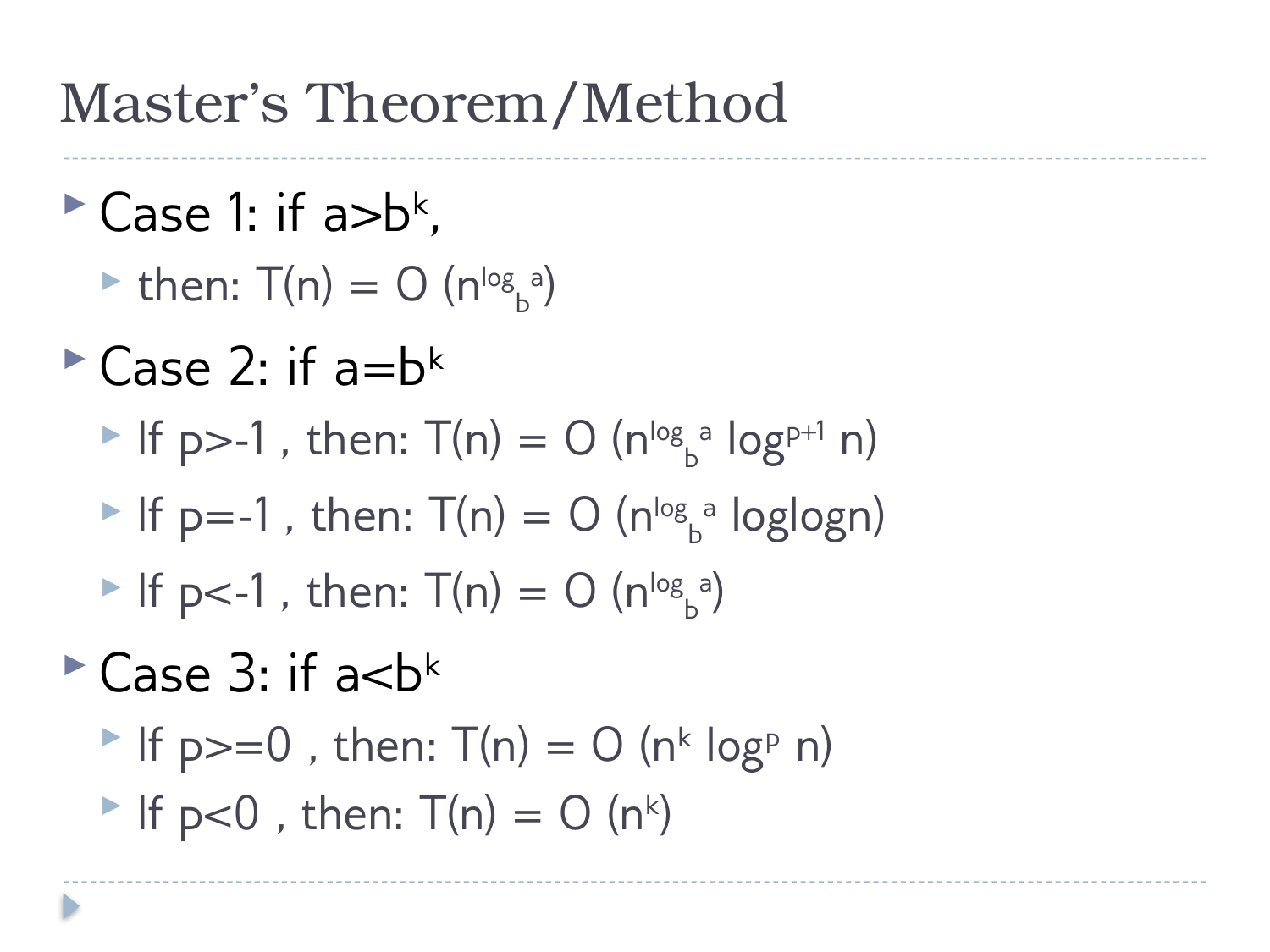

# Master’s Theorem/Method
Case 1: if a>bk,
then: T(n) = O (nlogba)
Case 2: if a=bk
If p>-1 , then: T(n) = O (nlogba logp+1 n)
If p=-1 , then: T(n) = O (nlogba loglogn)
If p<-1 , then: T(n) = O (nlogba)
Case 3: if a<bk
If p>=0 , then: T(n) = O (nk logp n)
If p<0 , then: T(n) = O (nk)